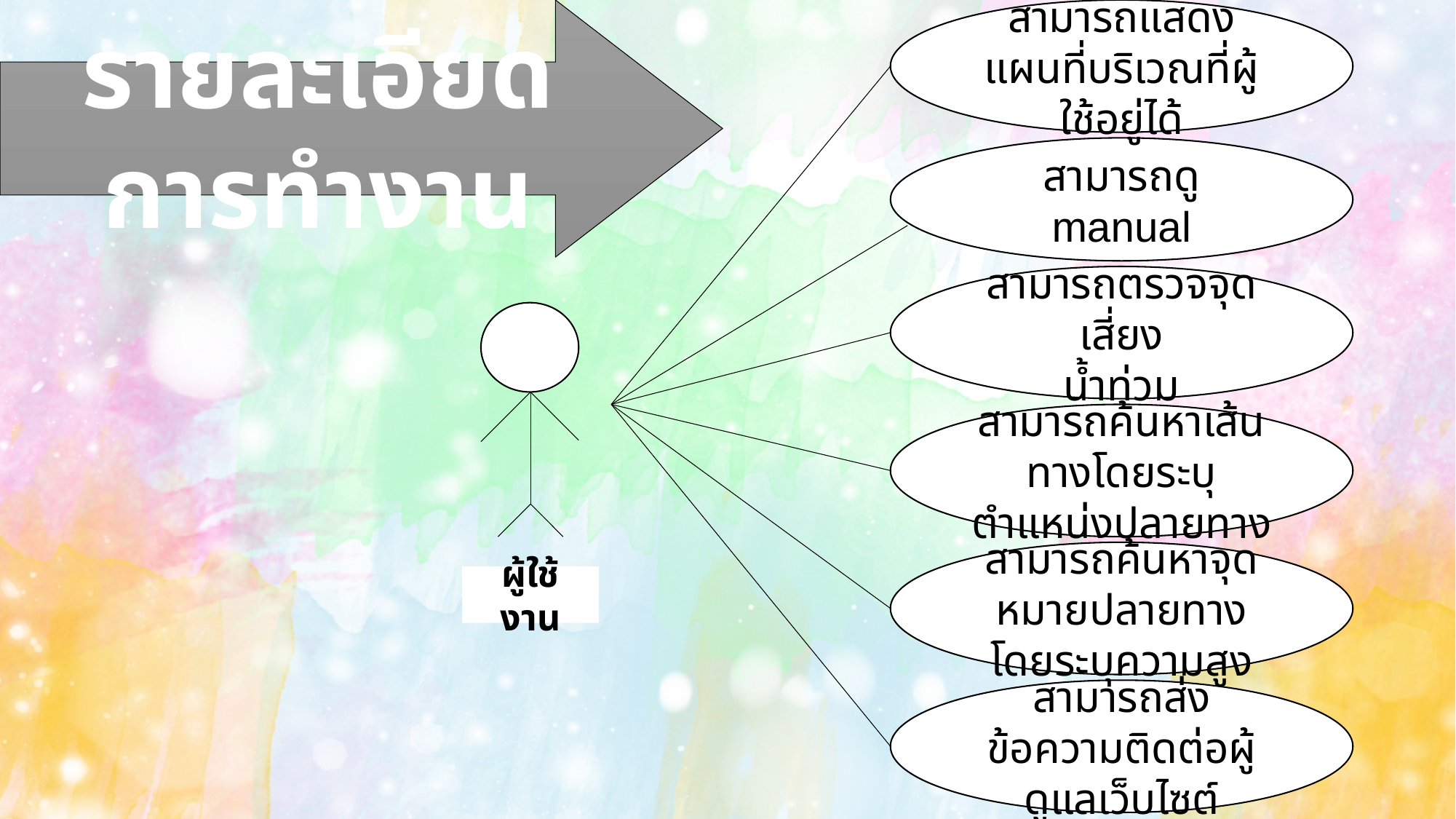

รายละเอียดการทำงาน
สามารถแสดงแผนที่บริเวณที่ผู้ใช้อยู่ได้
สามารถดู manual
สามารถตรวจจุดเสี่ยง
น้ำท่วม

สามารถค้นหาเส้นทางโดยระบุตำแหน่งปลายทาง
สามารถค้นหาจุดหมายปลายทางโดยระบุความสูง
ผู้ใช้งาน
สามารถส่งข้อความติดต่อผู้ดูแลเว็บไซต์